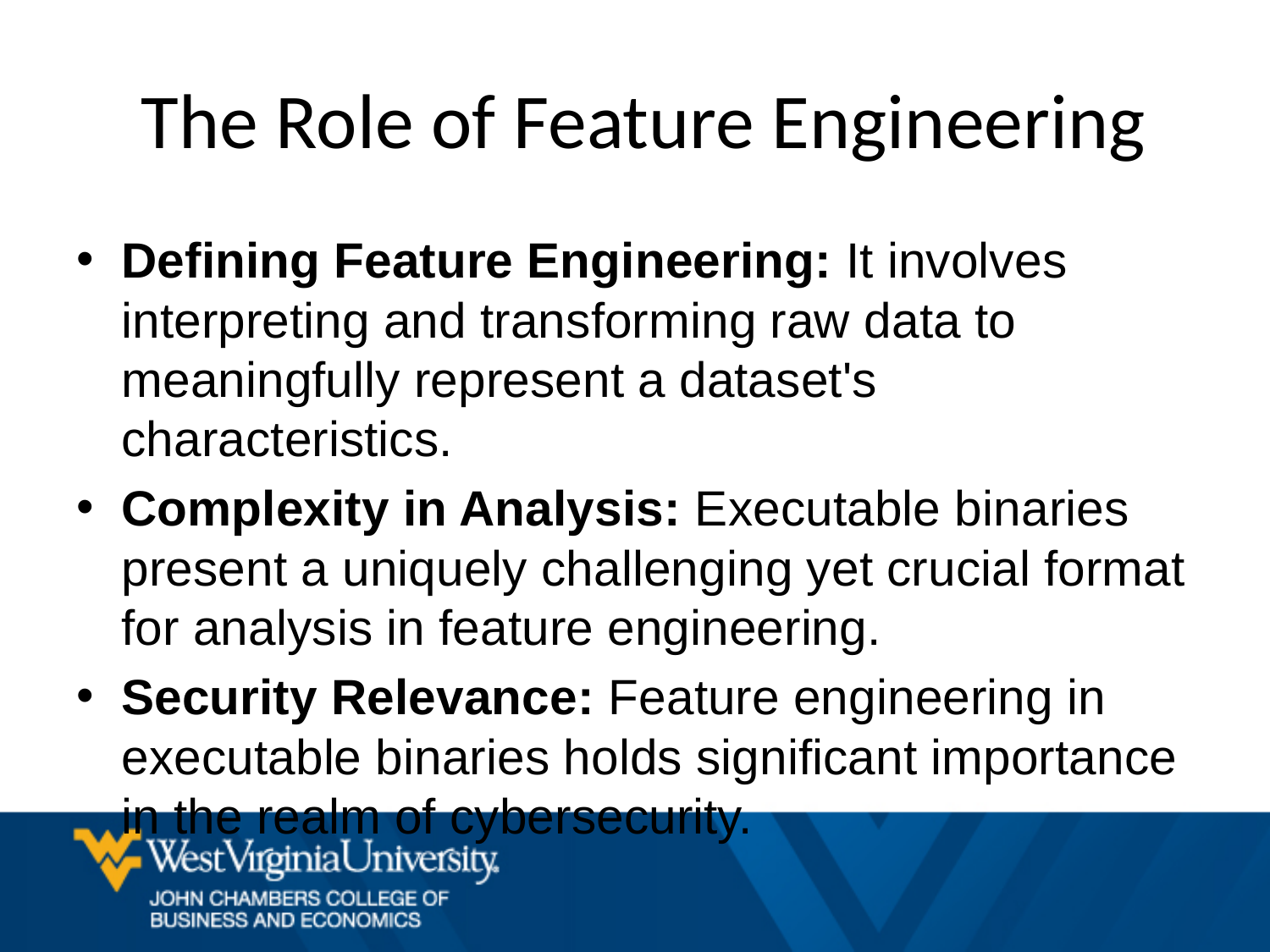

# The Role of Feature Engineering
Defining Feature Engineering: It involves interpreting and transforming raw data to meaningfully represent a dataset's characteristics.
Complexity in Analysis: Executable binaries present a uniquely challenging yet crucial format for analysis in feature engineering.
Security Relevance: Feature engineering in executable binaries holds significant importance in the realm of cybersecurity.